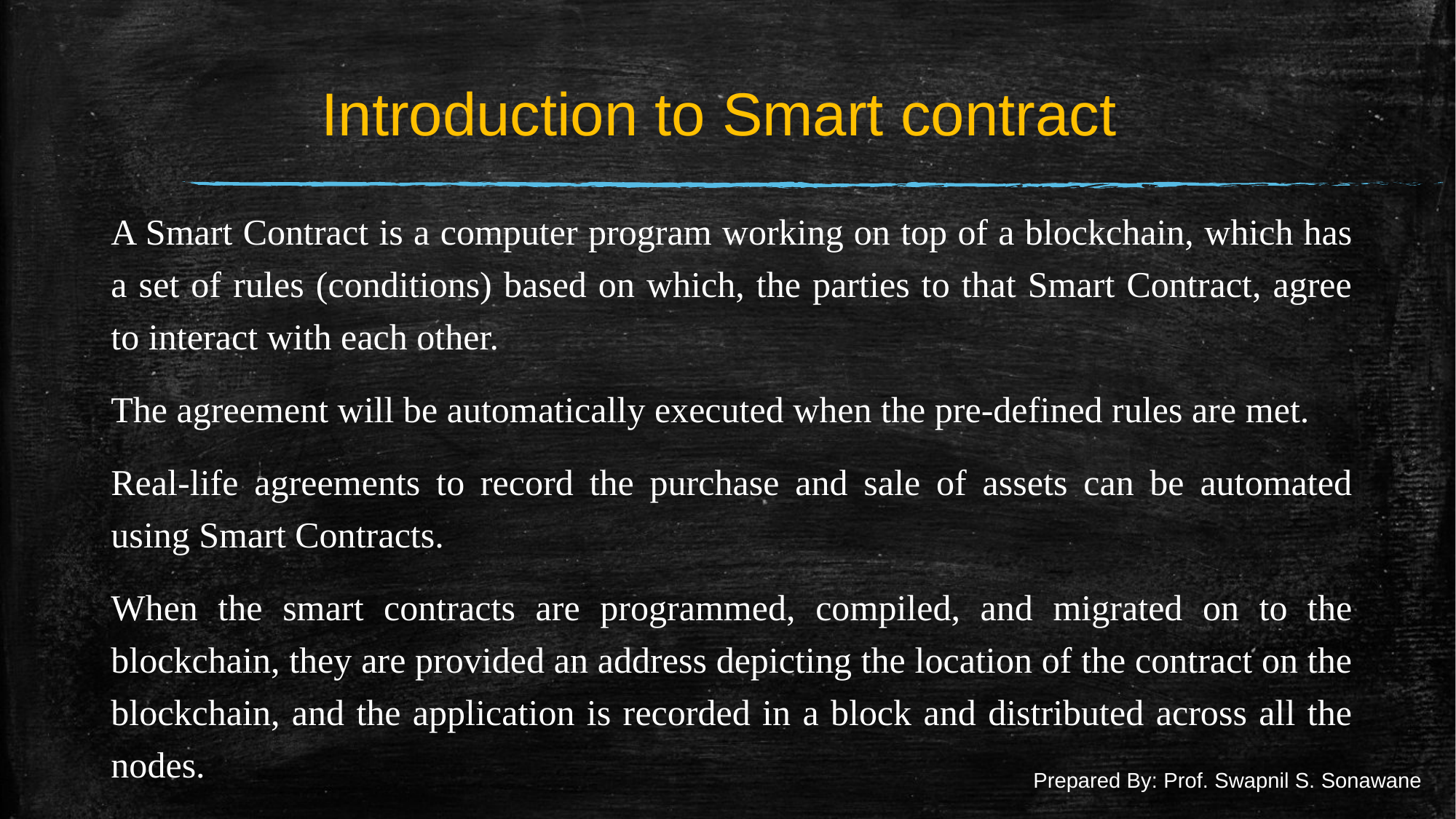

# Introduction to Smart contract
A Smart Contract is a computer program working on top of a blockchain, which has a set of rules (conditions) based on which, the parties to that Smart Contract, agree to interact with each other.
The agreement will be automatically executed when the pre-defined rules are met.
Real-life agreements to record the purchase and sale of assets can be automated using Smart Contracts.
When the smart contracts are programmed, compiled, and migrated on to the blockchain, they are provided an address depicting the location of the contract on the blockchain, and the application is recorded in a block and distributed across all the nodes.
Prepared By: Prof. Swapnil S. Sonawane